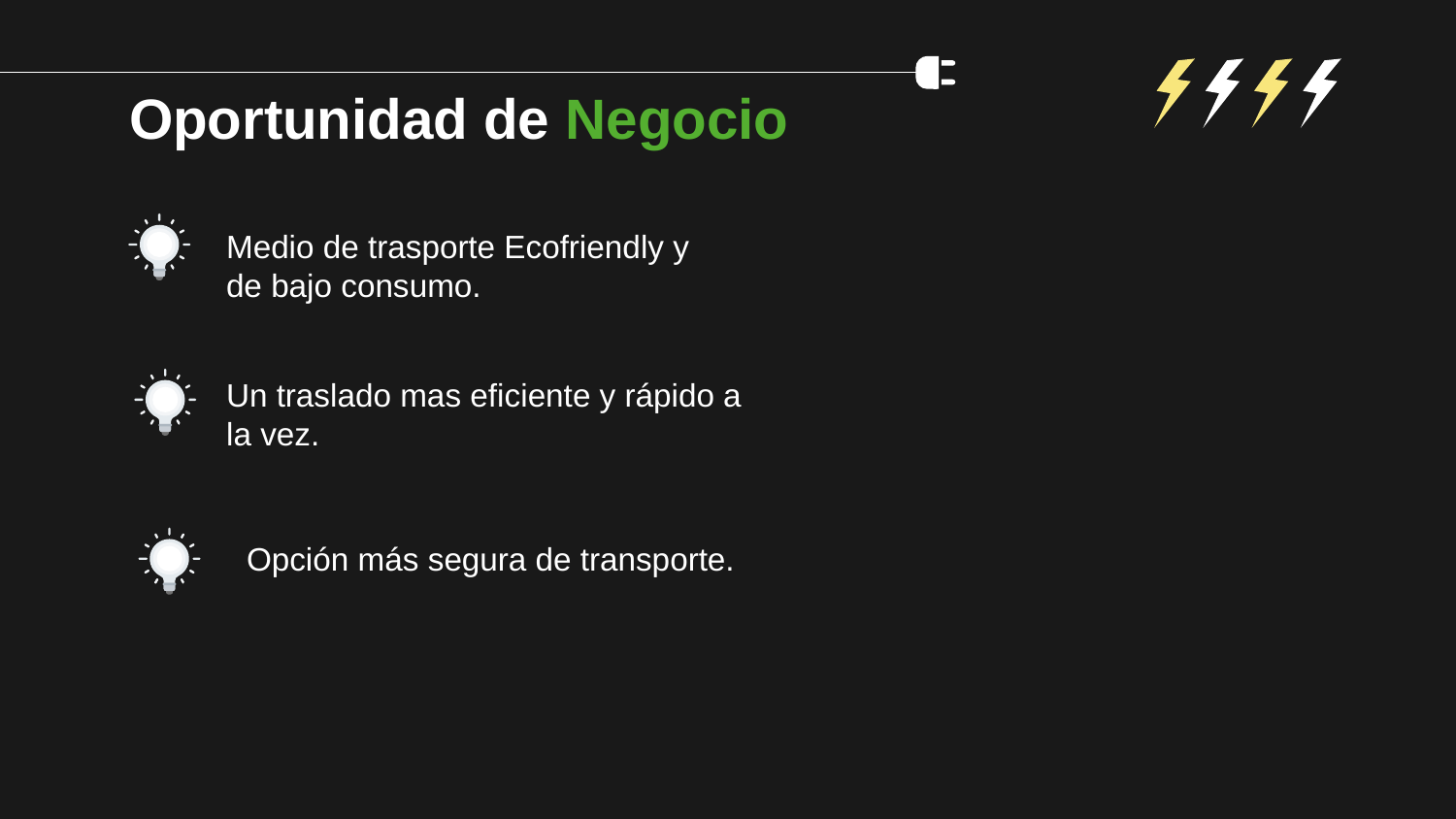

# Oportunidad de Negocio

Medio de trasporte Ecofriendly y de bajo consumo.
Un traslado mas eficiente y rápido a la vez.

Opción más segura de transporte.